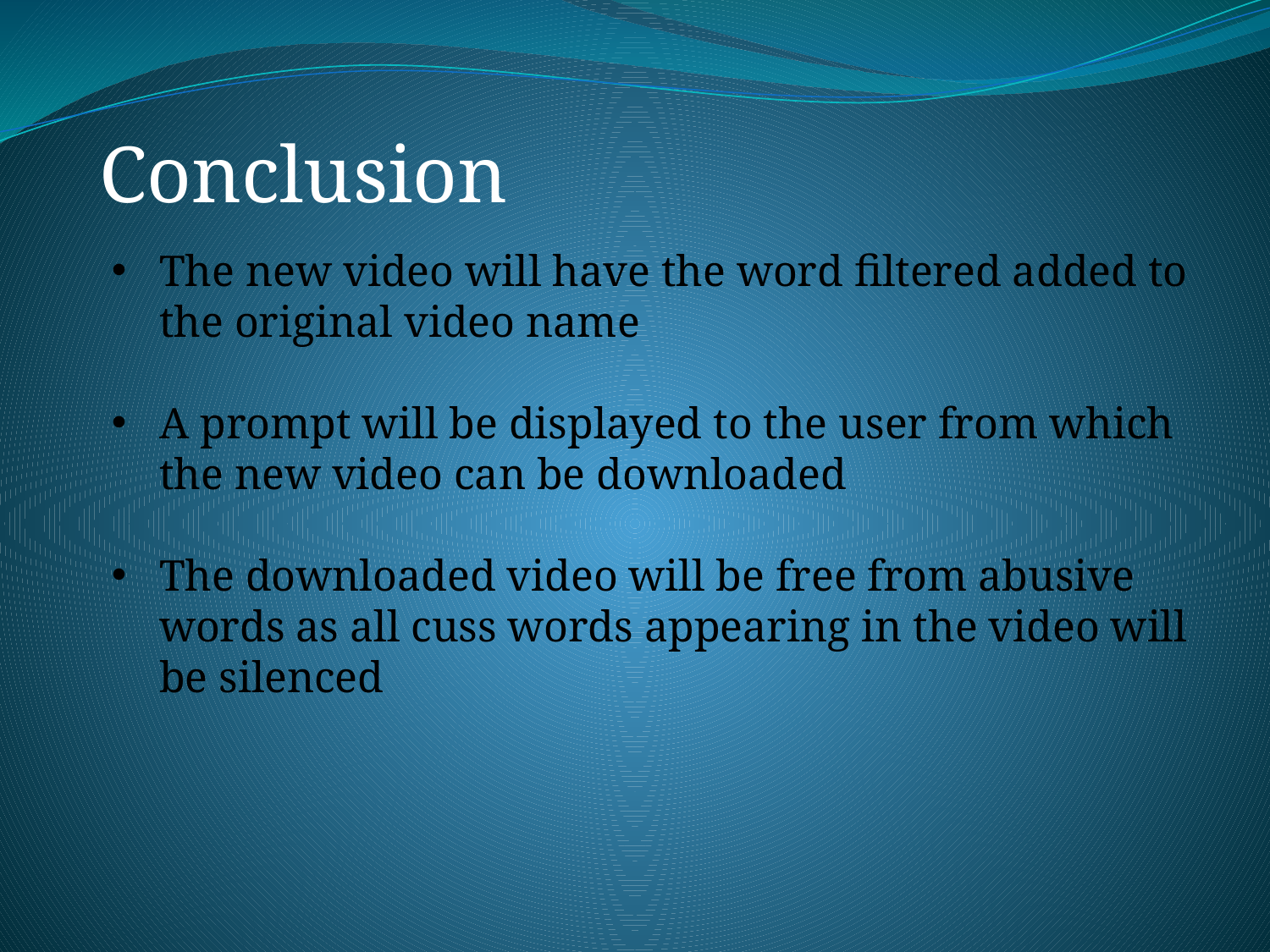

Conclusion
The new video will have the word filtered added to the original video name

A prompt will be displayed to the user from which the new video can be downloaded

The downloaded video will be free from abusive words as all cuss words appearing in the video will be silenced